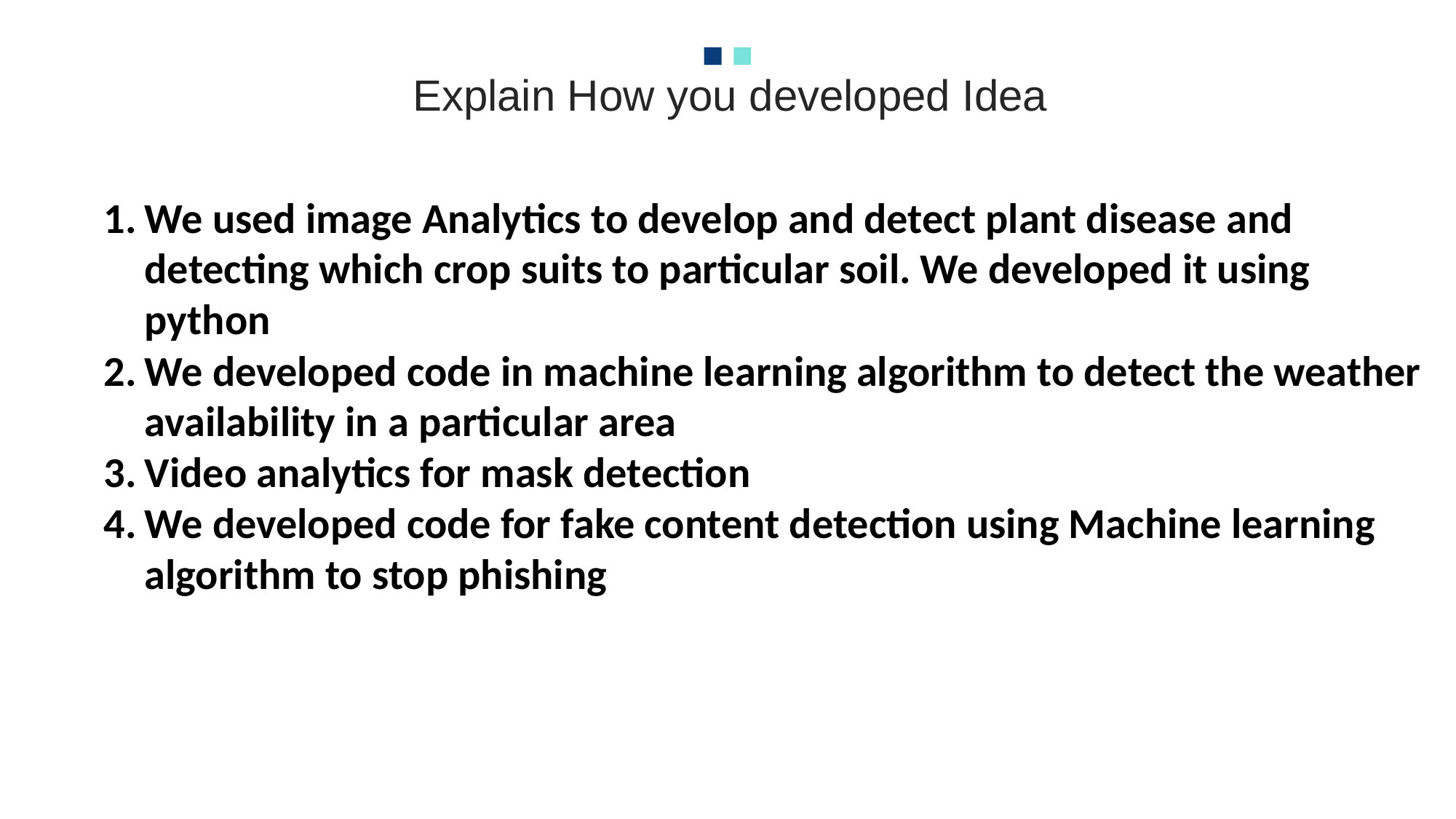

# Explain How you developed Idea
We used image Analytics to develop and detect plant disease and detecting which crop suits to particular soil. We developed it using python
We developed code in machine learning algorithm to detect the weather availability in a particular area
Video analytics for mask detection
We developed code for fake content detection using Machine learning algorithm to stop phishing